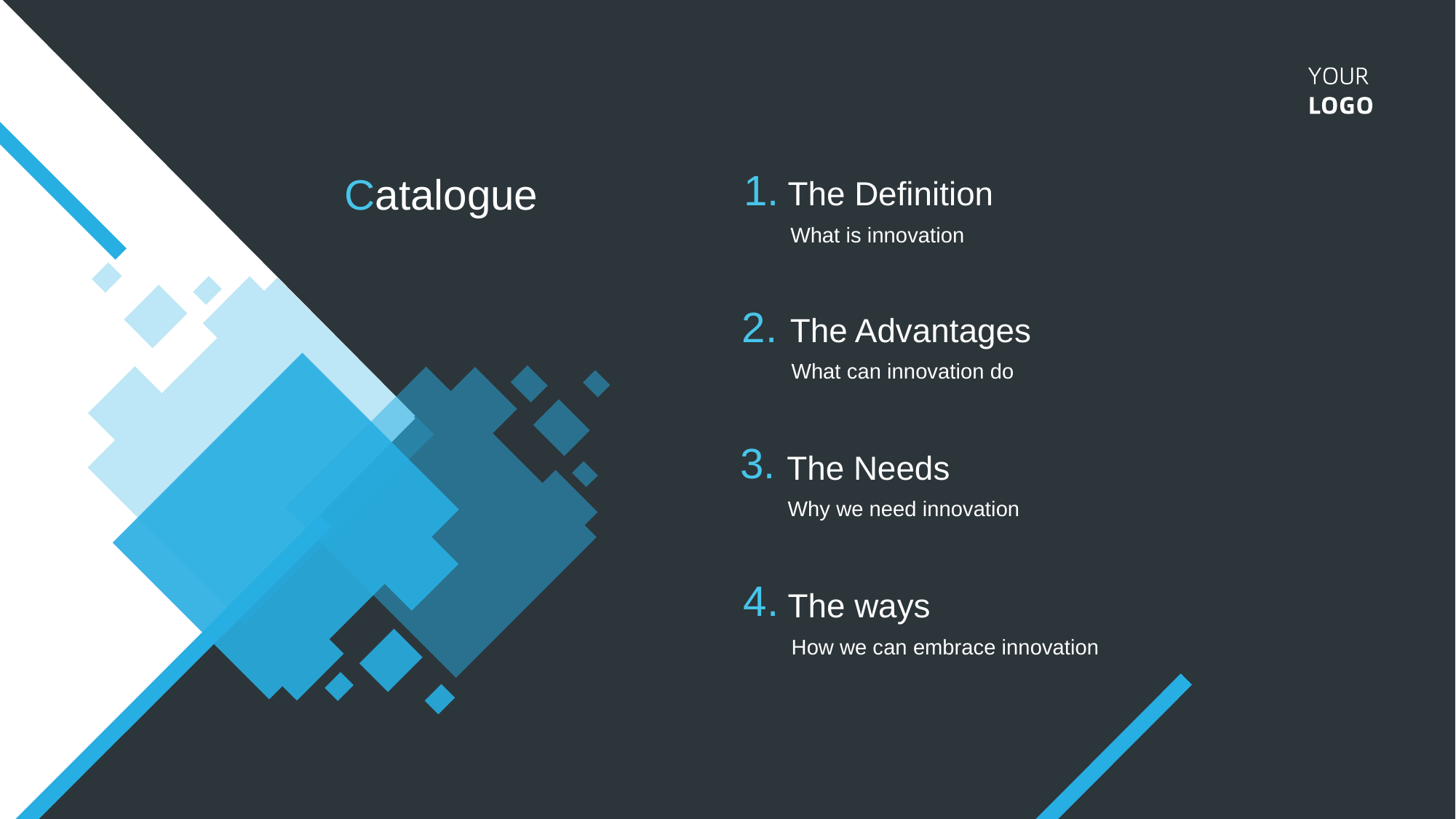

1.
Catalogue
The Definition
What is innovation

2.
The Advantages
What can innovation do

3.

The Needs
Why we need innovation

4.
The ways
How we can embrace innovation